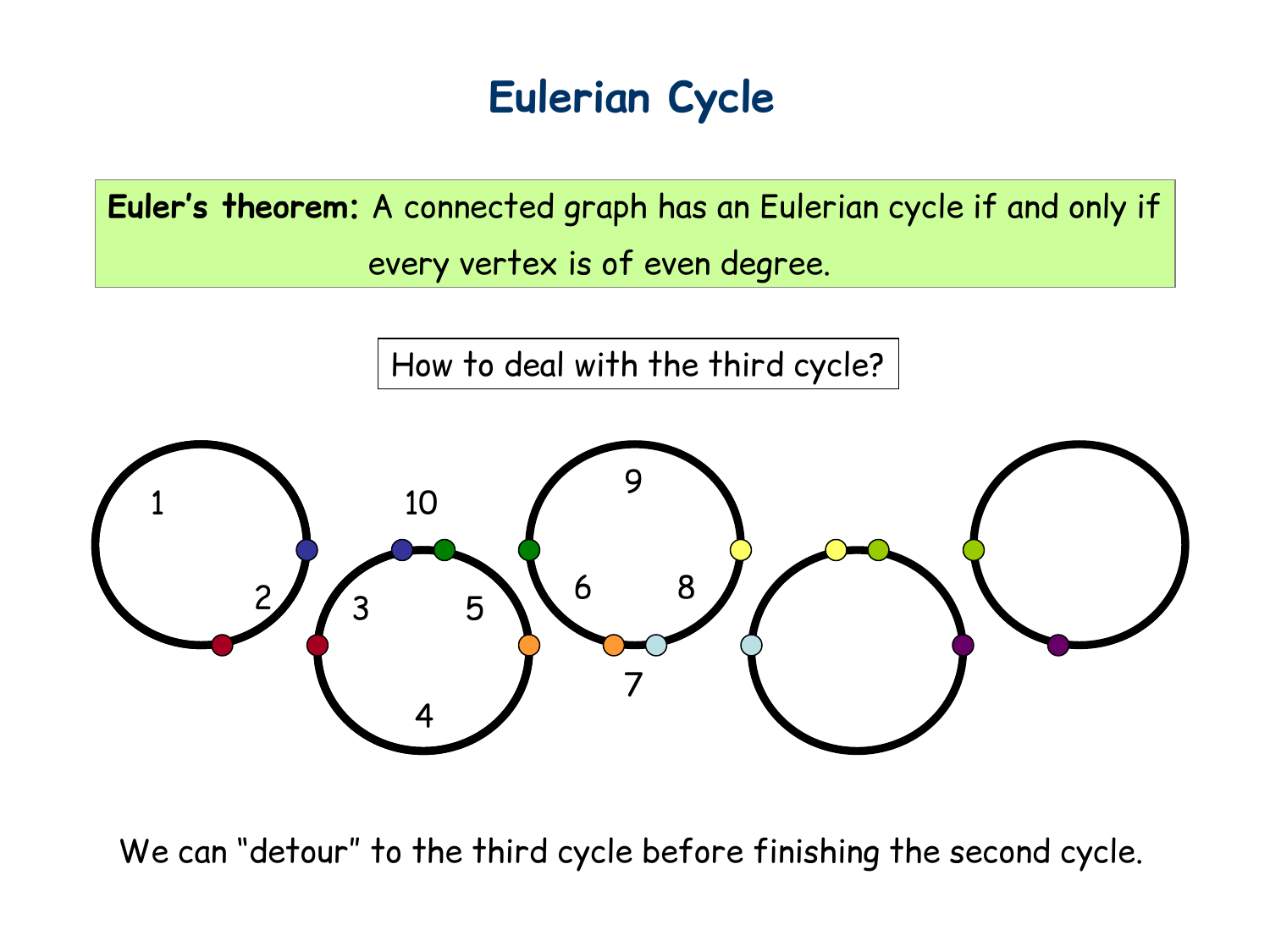

Eulerian Cycle
Euler’s theorem: A connected graph has an Eulerian cycle if and only if
	              every vertex is of even degree.
How to deal with the third cycle?

9
1
10

6
8
2
3
5

7
4
We can “detour” to the third cycle before finishing the second cycle.